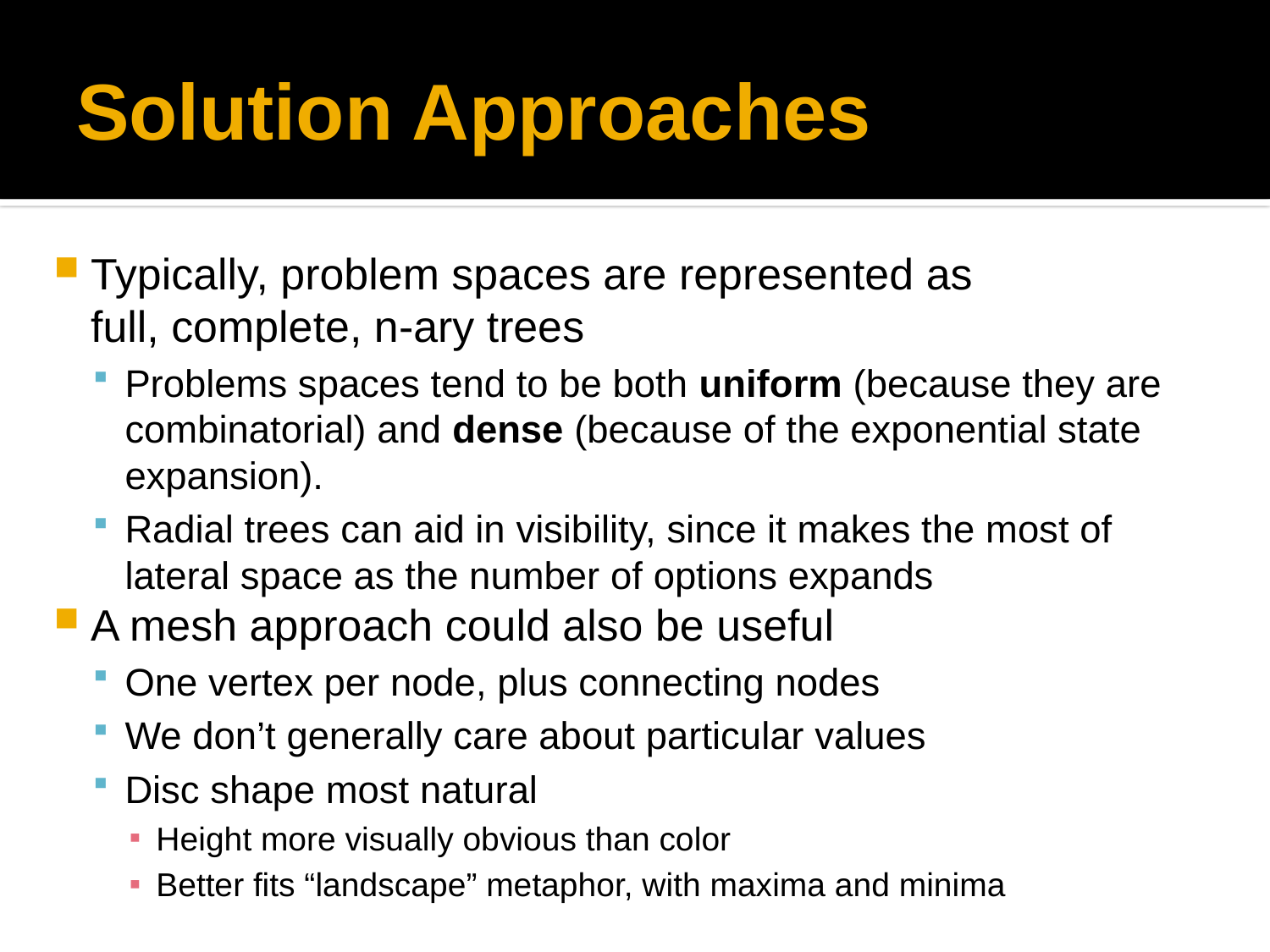

# Solution Approaches
Typically, problem spaces are represented as
full, complete, n-ary trees
Problems spaces tend to be both uniform (because they are combinatorial) and dense (because of the exponential state expansion).
Radial trees can aid in visibility, since it makes the most of lateral space as the number of options expands
A mesh approach could also be useful
One vertex per node, plus connecting nodes
We don’t generally care about particular values
Disc shape most natural
Height more visually obvious than color
Better fits “landscape” metaphor, with maxima and minima